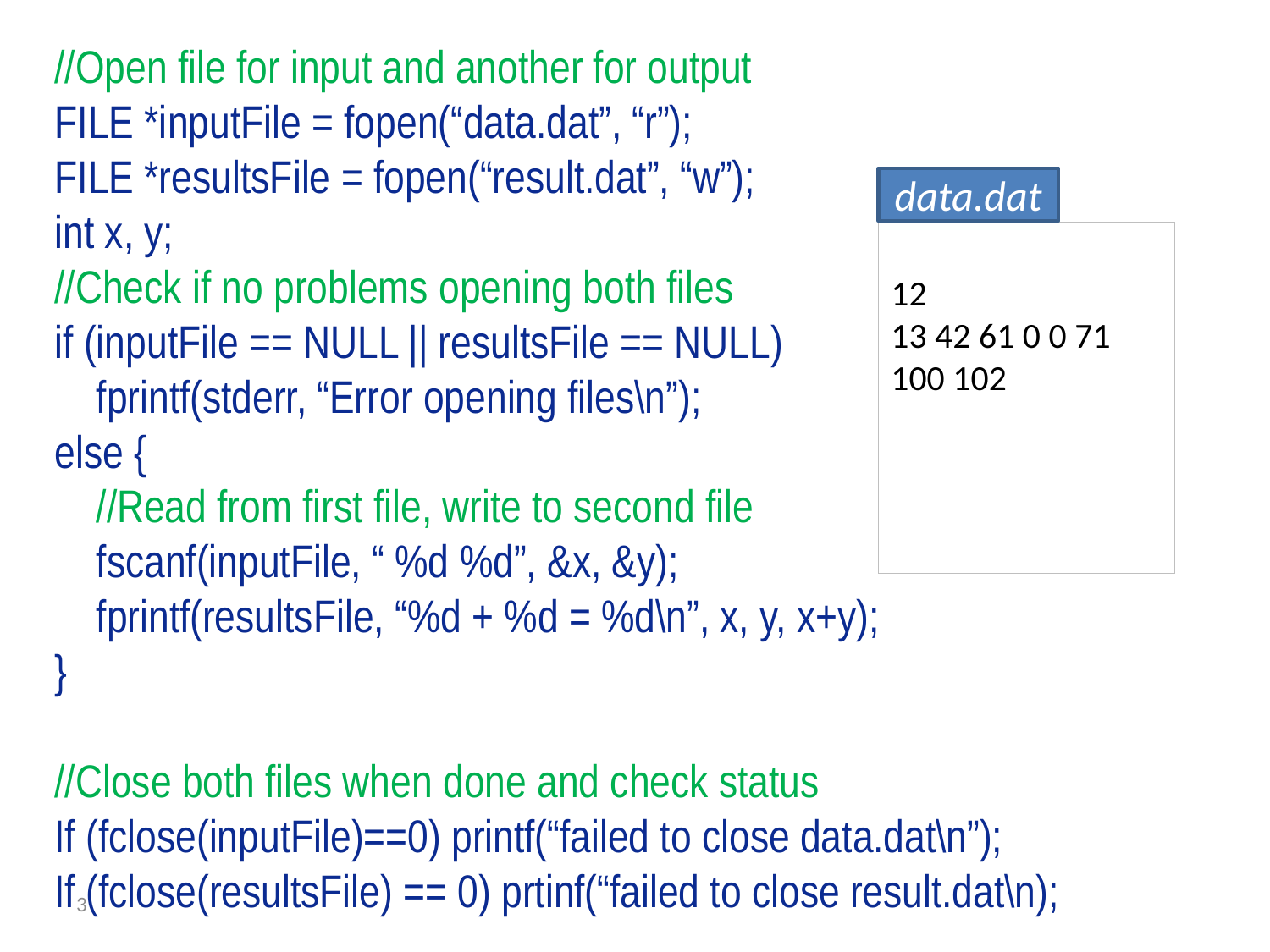

//Open file for input and another for output
FILE *inputFile = fopen(“data.dat”, “r”);
FILE *resultsFile = fopen(“result.dat”, “w”);
int x, y;
//Check if no problems opening both files
if (inputFile == NULL || resultsFile == NULL)
    fprintf(stderr, “Error opening files\n”);
else {
    //Read from first file, write to second file
    fscanf(inputFile, “ %d %d”, &x, &y);
    fprintf(resultsFile, “%d + %d = %d\n”, x, y, x+y);
}

//Close both files when done and check status
If (fclose(inputFile)==0) printf(“failed to close data.dat\n”);
If (fclose(resultsFile) == 0) prtinf(“failed to close result.dat\n);
data.dat

12
13 42 61 0 0 71
100 102

3